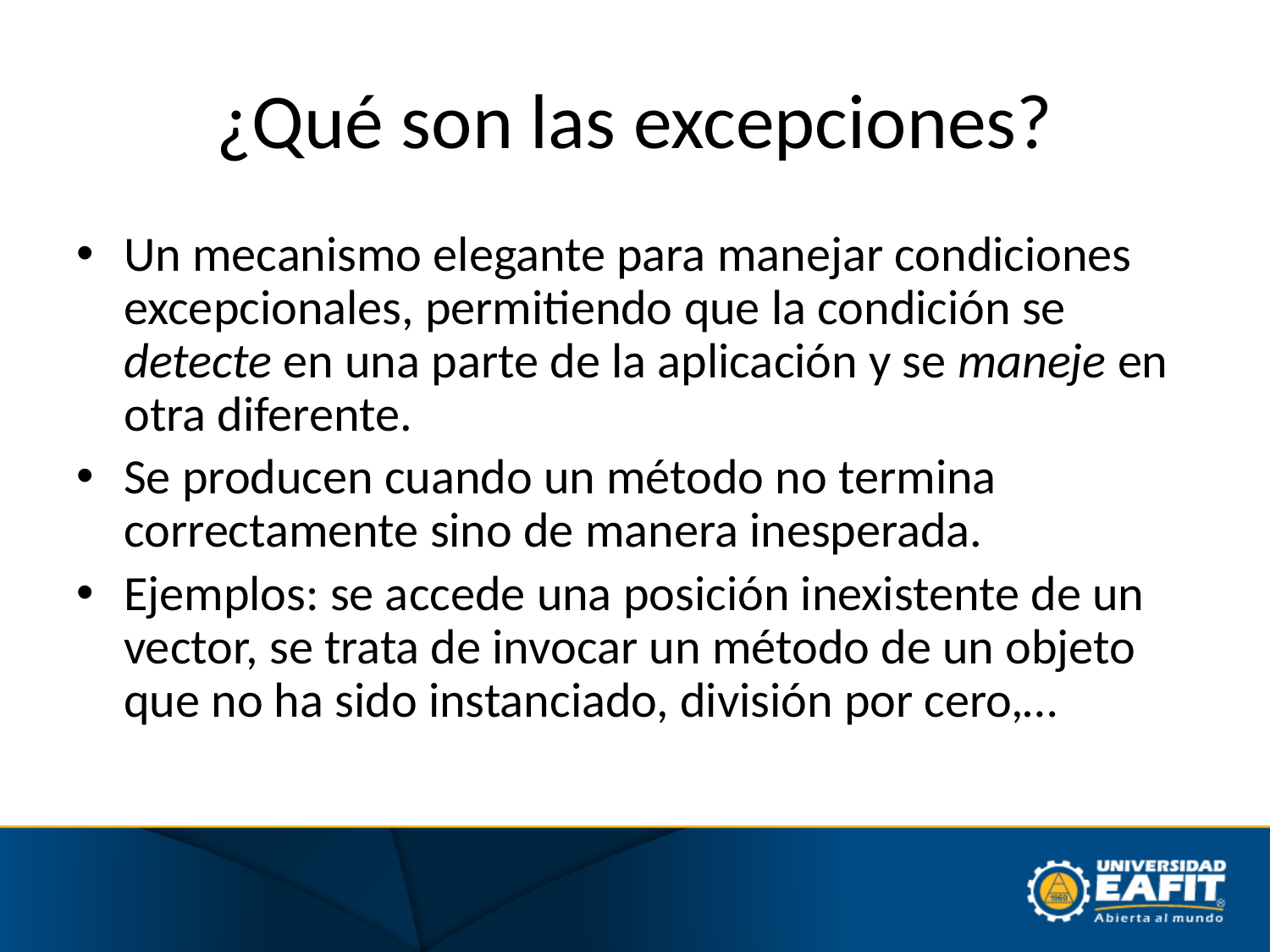

# ¿Qué son las excepciones?
Un mecanismo elegante para manejar condiciones excepcionales, permitiendo que la condición se detecte en una parte de la aplicación y se maneje en otra diferente.
Se producen cuando un método no termina correctamente sino de manera inesperada.
Ejemplos: se accede una posición inexistente de un vector, se trata de invocar un método de un objeto que no ha sido instanciado, división por cero,…